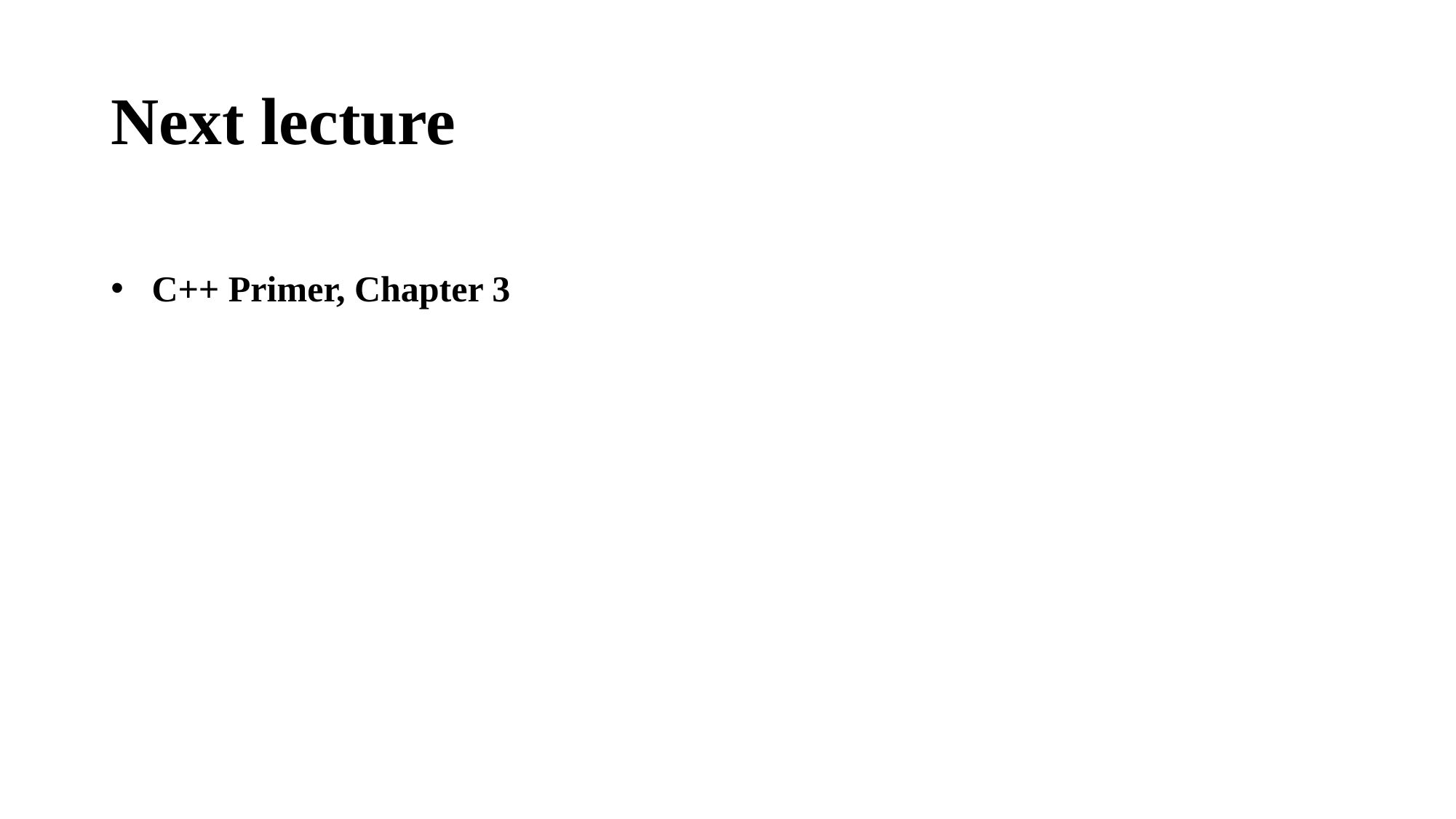

# Next lecture
C++ Primer, Chapter 3